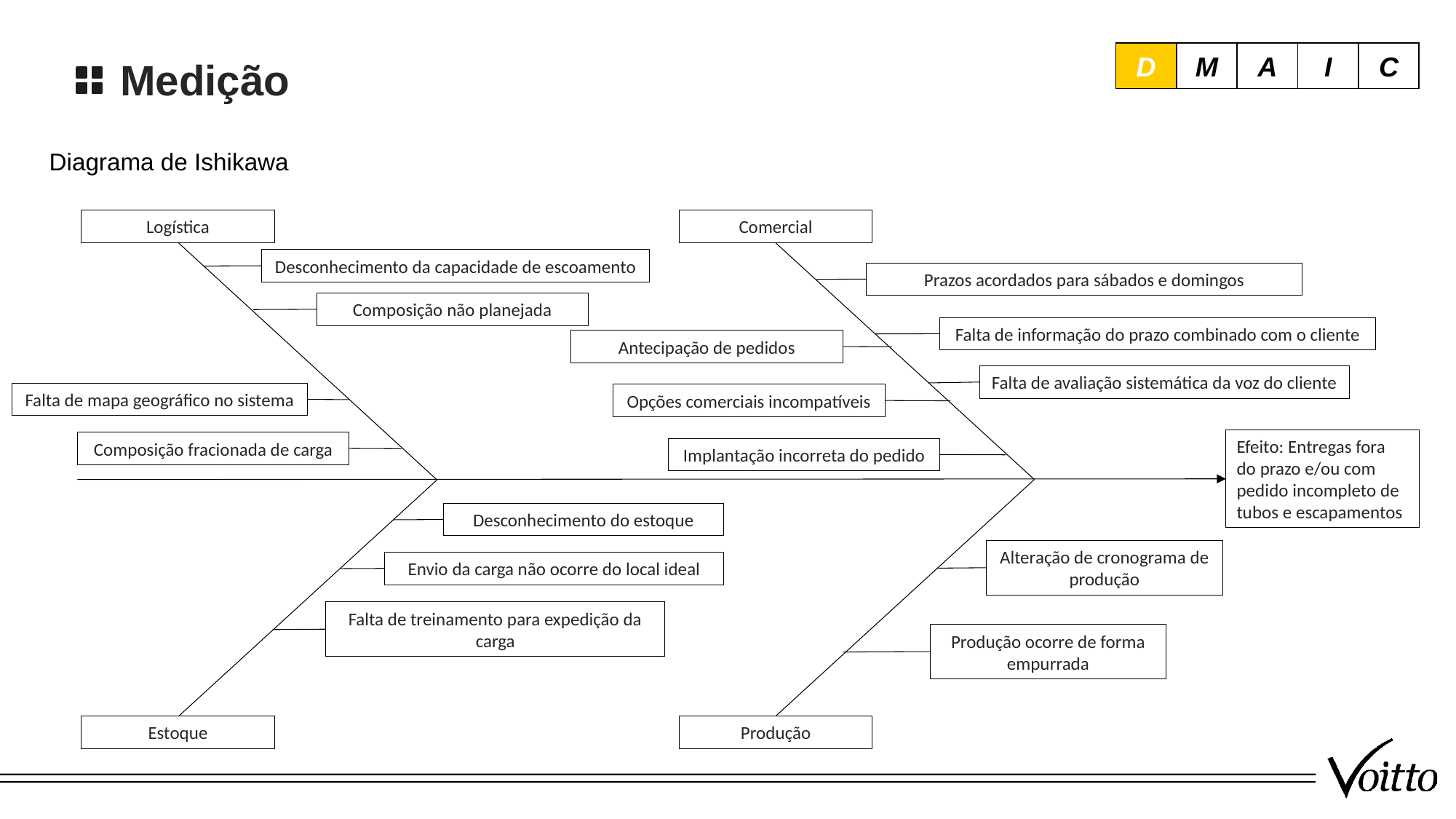

Medição
D
M
A
I
C
Diagrama de Ishikawa
Comercial
Logística
Desconhecimento da capacidade de escoamento
Prazos acordados para sábados e domingos
Composição não planejada
Falta de informação do prazo combinado com o cliente
Antecipação de pedidos
Falta de avaliação sistemática da voz do cliente
Falta de mapa geográfico no sistema
Opções comerciais incompatíveis
Efeito: Entregas fora do prazo e/ou com pedido incompleto de tubos e escapamentos
Composição fracionada de carga
Implantação incorreta do pedido
Desconhecimento do estoque
Alteração de cronograma de produção
Envio da carga não ocorre do local ideal
Falta de treinamento para expedição da carga
Produção ocorre de forma empurrada
Estoque
Produção